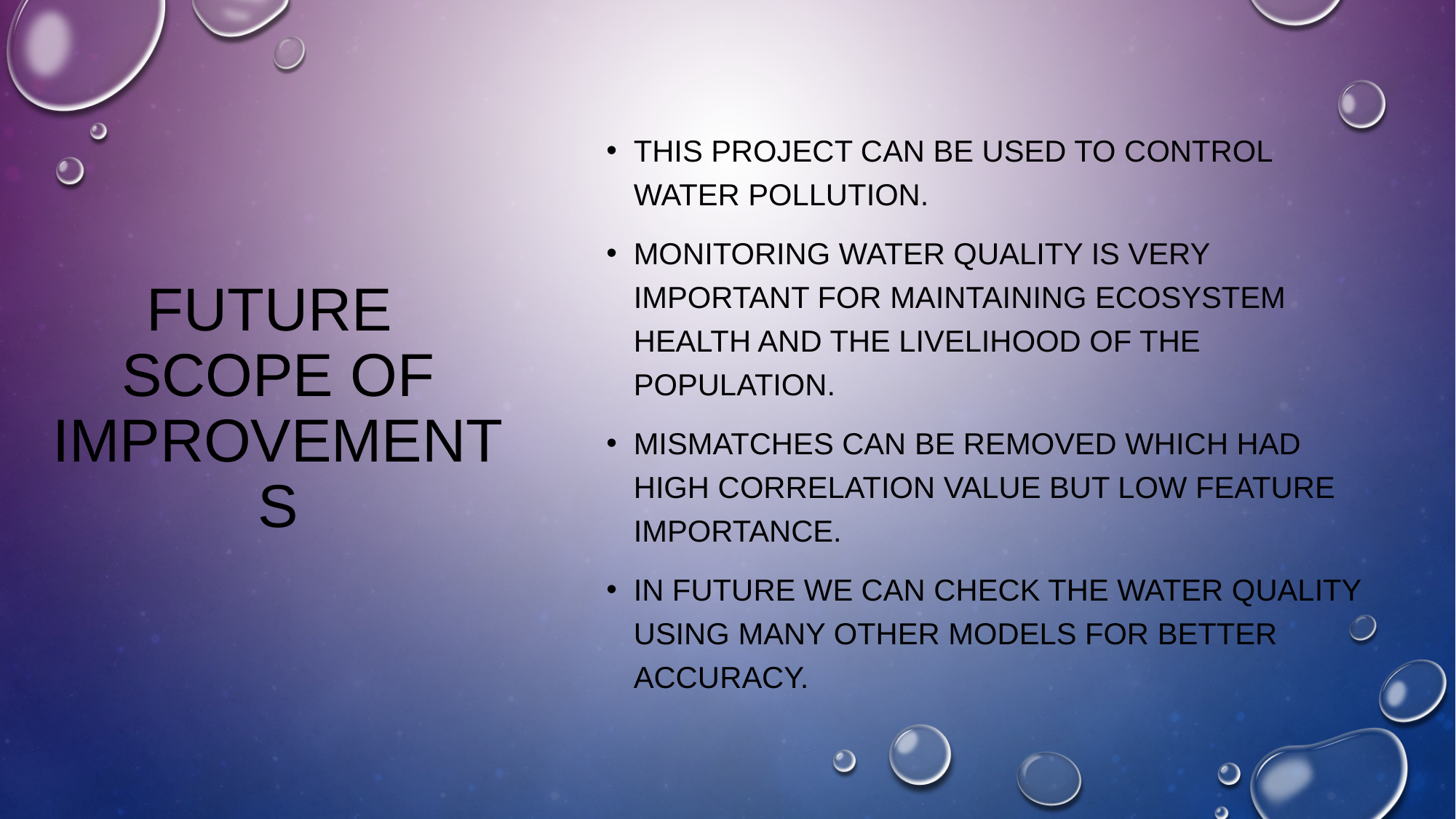

# Future scope of improvements
This Project can be used to control water pollution.
Monitoring water quality is very important for maintaining ecosystem health and the livelihood of the population.
Mismatches can be removed which had high correlation value but low feature importance.
In future we can check the water quality using many other models for better accuracy.